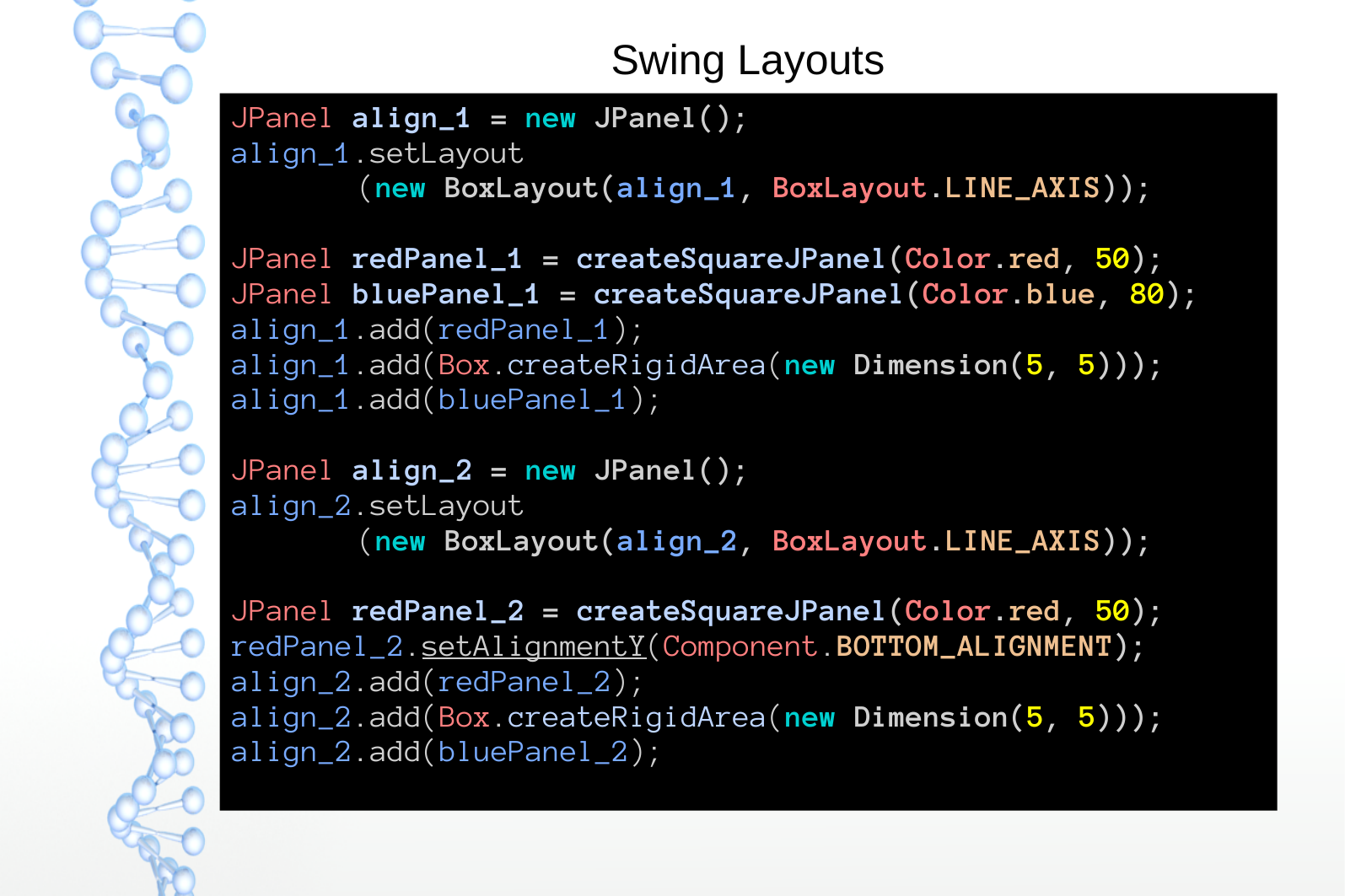

# Swing Layouts
JPanel align_1 = new JPanel();
align_1.setLayout
	(new BoxLayout(align_1, BoxLayout.LINE_AXIS));

JPanel redPanel_1 = createSquareJPanel(Color.red, 50);
JPanel bluePanel_1 = createSquareJPanel(Color.blue, 80);
align_1.add(redPanel_1);
align_1.add(Box.createRigidArea(new Dimension(5, 5)));
align_1.add(bluePanel_1);

JPanel align_2 = new JPanel();
align_2.setLayout
	(new BoxLayout(align_2, BoxLayout.LINE_AXIS));

JPanel redPanel_2 = createSquareJPanel(Color.red, 50);
redPanel_2.setAlignmentY(Component.BOTTOM_ALIGNMENT);
align_2.add(redPanel_2);
align_2.add(Box.createRigidArea(new Dimension(5, 5)));
align_2.add(bluePanel_2);